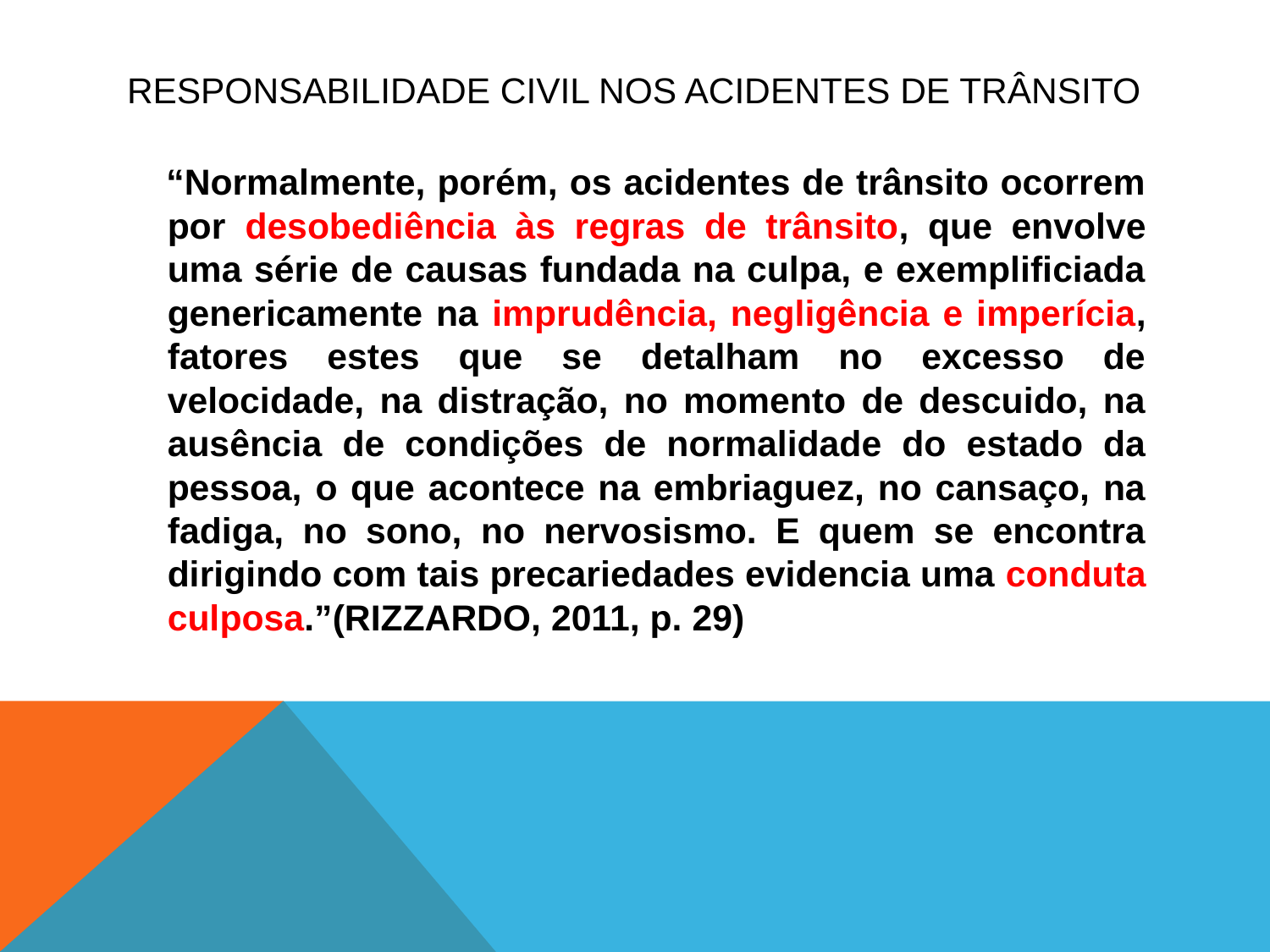

# RESPONSABILIDADE CIVIL NOS ACIDENTES DE TRÂNSITO
     “Normalmente, porém, os acidentes de trânsito ocorrem por desobediência às regras de trânsito, que envolve uma série de causas fundada na culpa, e exemplificiada genericamente na imprudência, negligência e imperícia, fatores estes que se detalham no excesso de velocidade, na distração, no momento de descuido, na ausência de condições de normalidade do estado da pessoa, o que acontece na embriaguez, no cansaço, na fadiga, no sono, no nervosismo. E quem se encontra dirigindo com tais precariedades evidencia uma conduta culposa.”(RIZZARDO, 2011, p. 29)